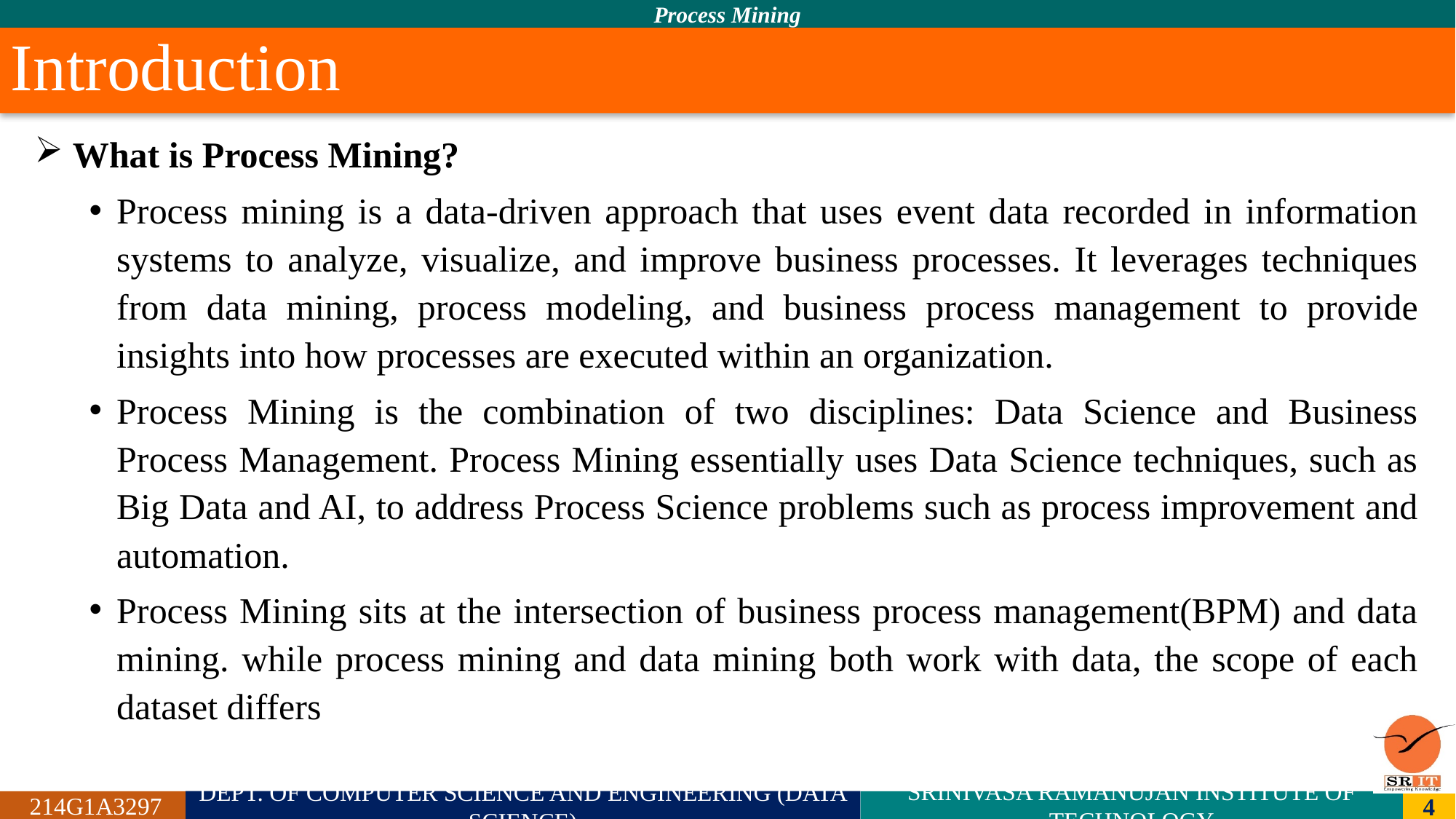

# Introduction
 What is Process Mining?
Process mining is a data-driven approach that uses event data recorded in information systems to analyze, visualize, and improve business processes. It leverages techniques from data mining, process modeling, and business process management to provide insights into how processes are executed within an organization.
Process Mining is the combination of two disciplines: Data Science and Business Process Management. Process Mining essentially uses Data Science techniques, such as Big Data and AI, to address Process Science problems such as process improvement and automation.
Process Mining sits at the intersection of business process management(BPM) and data mining. while process mining and data mining both work with data, the scope of each dataset differs